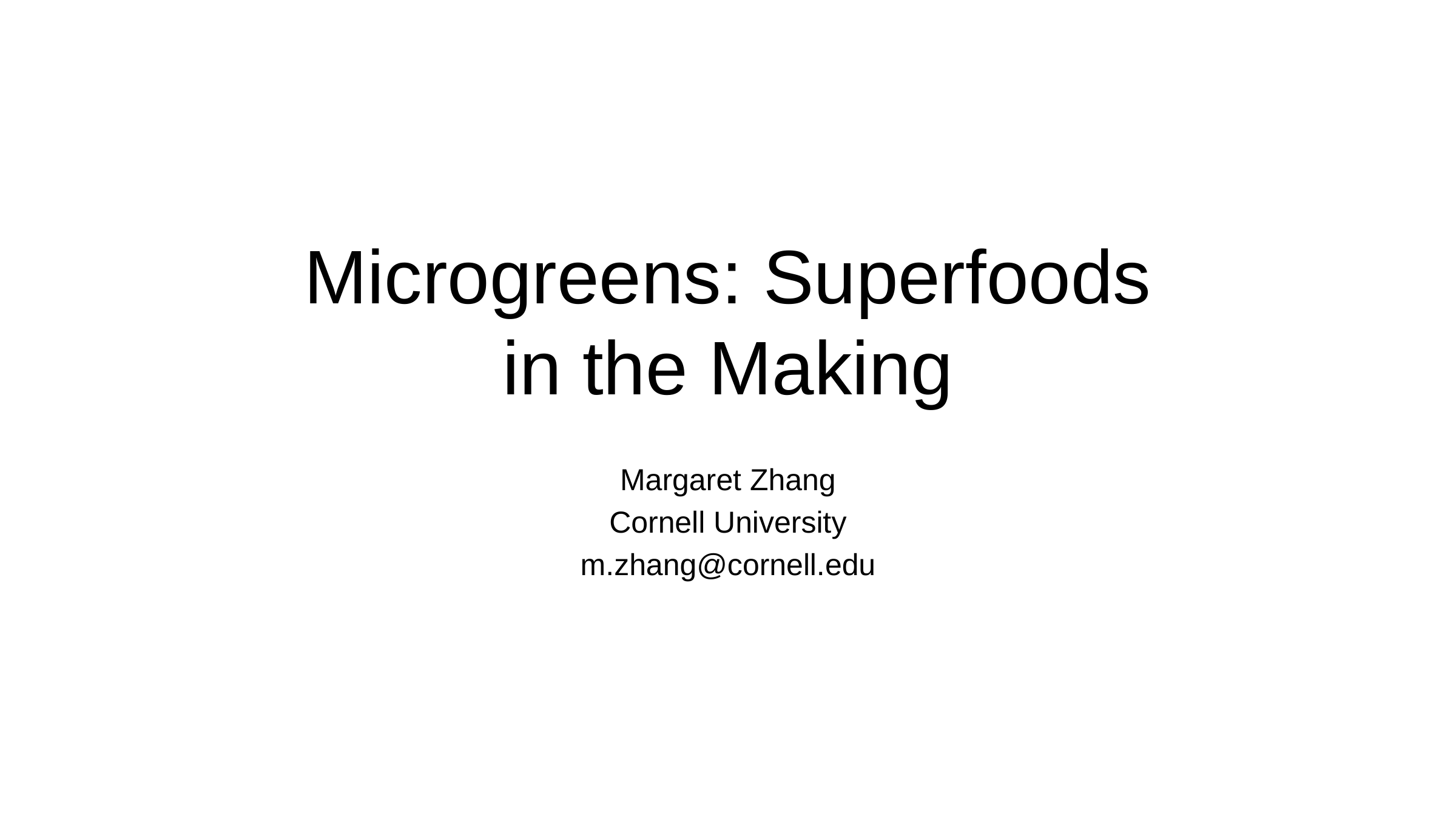

# Microgreens: Superfoods in the Making
Margaret Zhang
Cornell University
m.zhang@cornell.edu